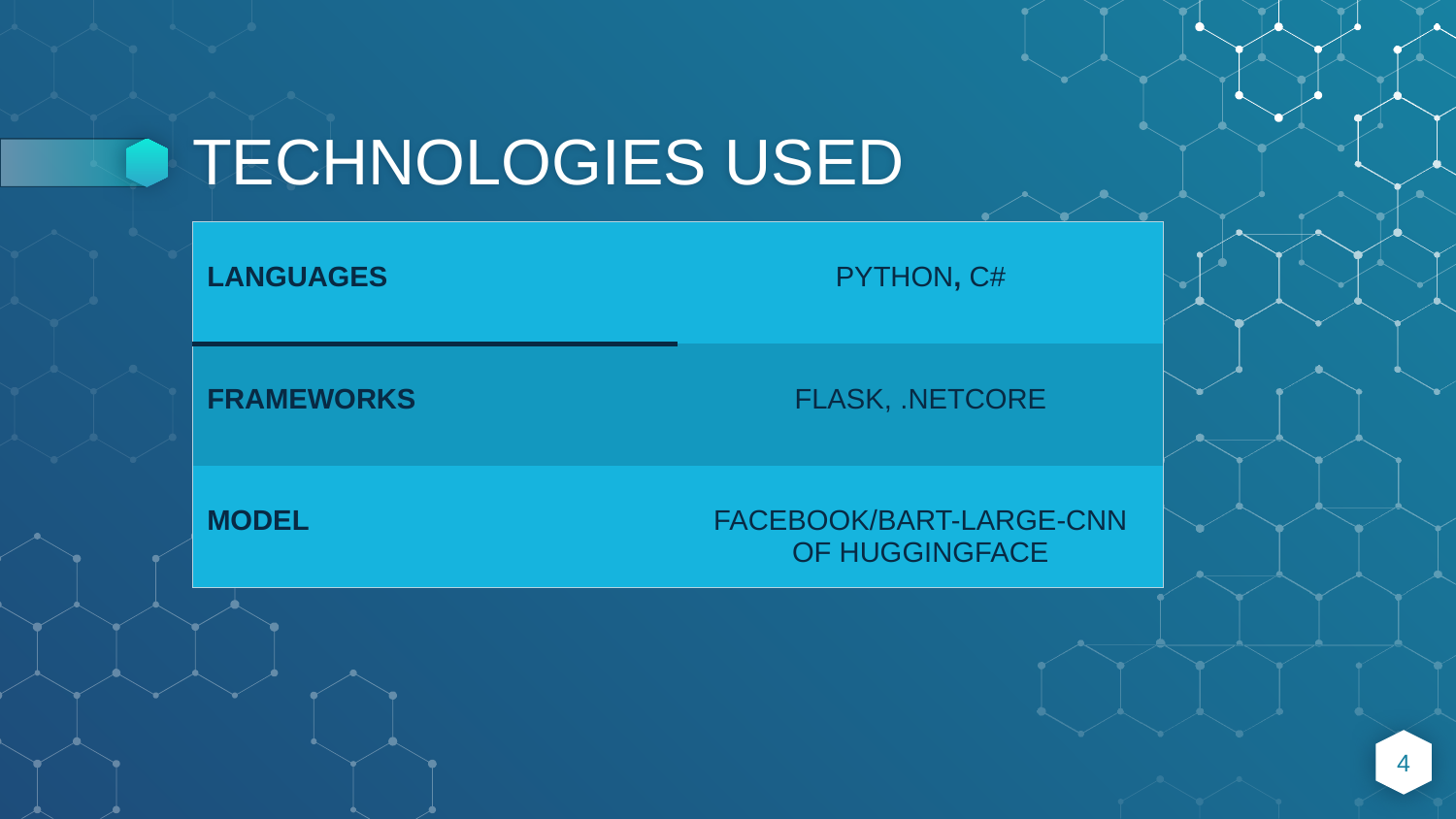

# TECHNOLOGIES USED
| LANGUAGES | PYTHON, C# |
| --- | --- |
| FRAMEWORKS | FLASK, .NETCORE |
| MODEL | FACEBOOK/BART-LARGE-CNN OF HUGGINGFACE |
4